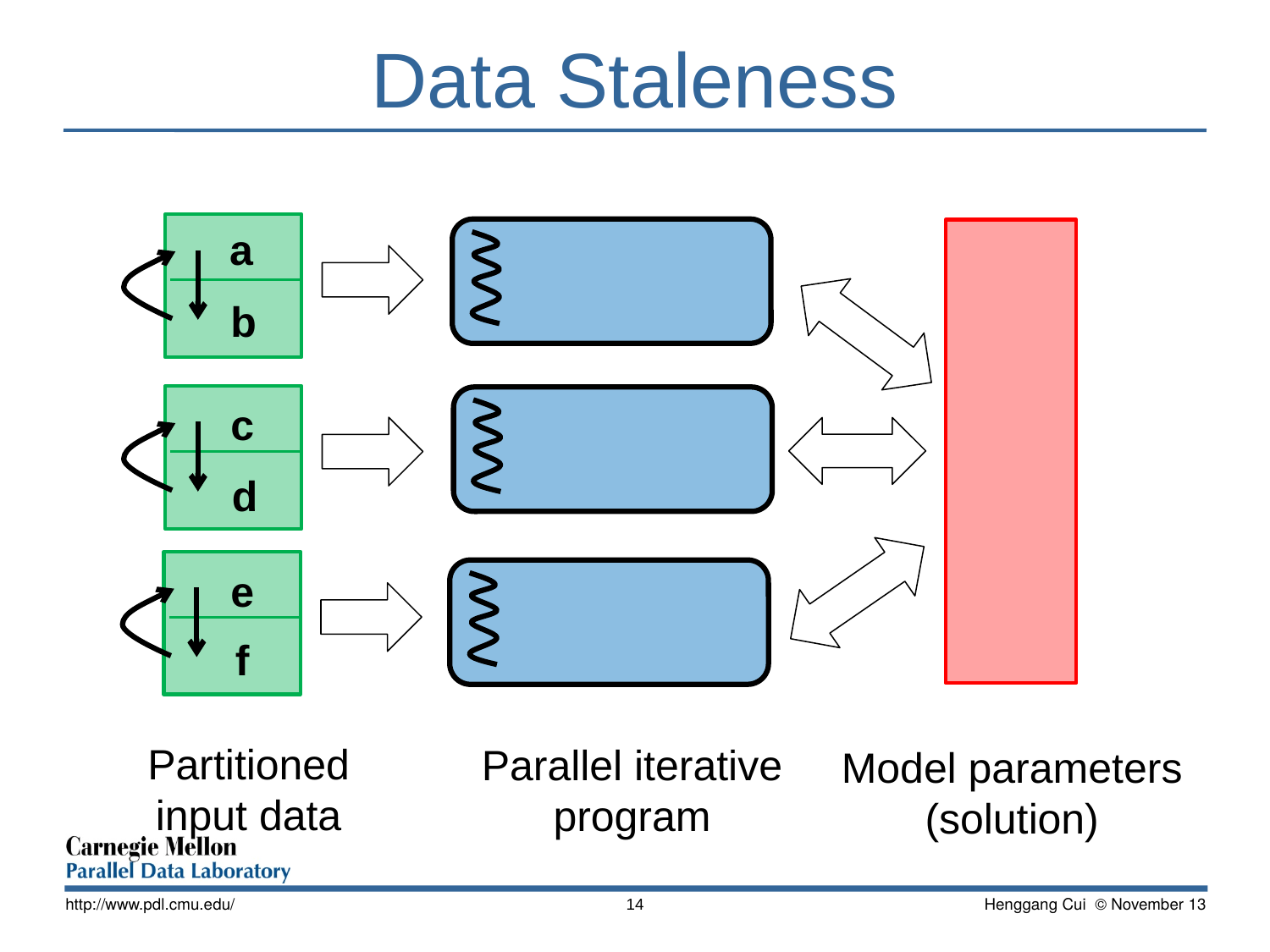

# Data Staleness

a
b
c
d
e
f

Partitioned input data
Parallel iterative program
Model parameters
(solution)
http://www.pdl.cmu.edu/
14
   Henggang Cui  © November 13